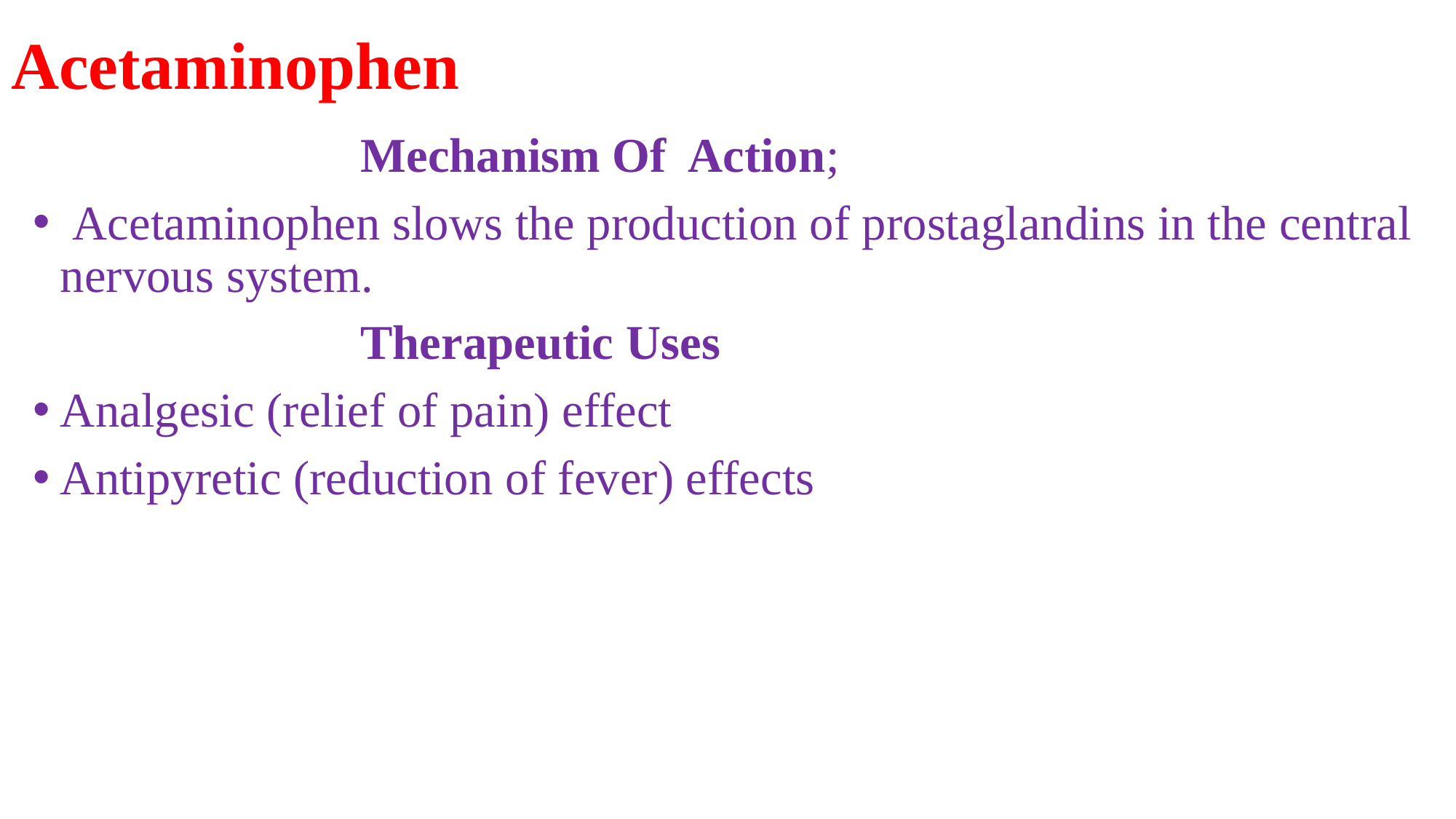

# Acetaminophen
			Mechanism Of  Action;
 Acetaminophen slows the production of prostaglandins in the central nervous system.
			Therapeutic Uses
Analgesic (relief of pain) effect
Antipyretic (reduction of fever) effects